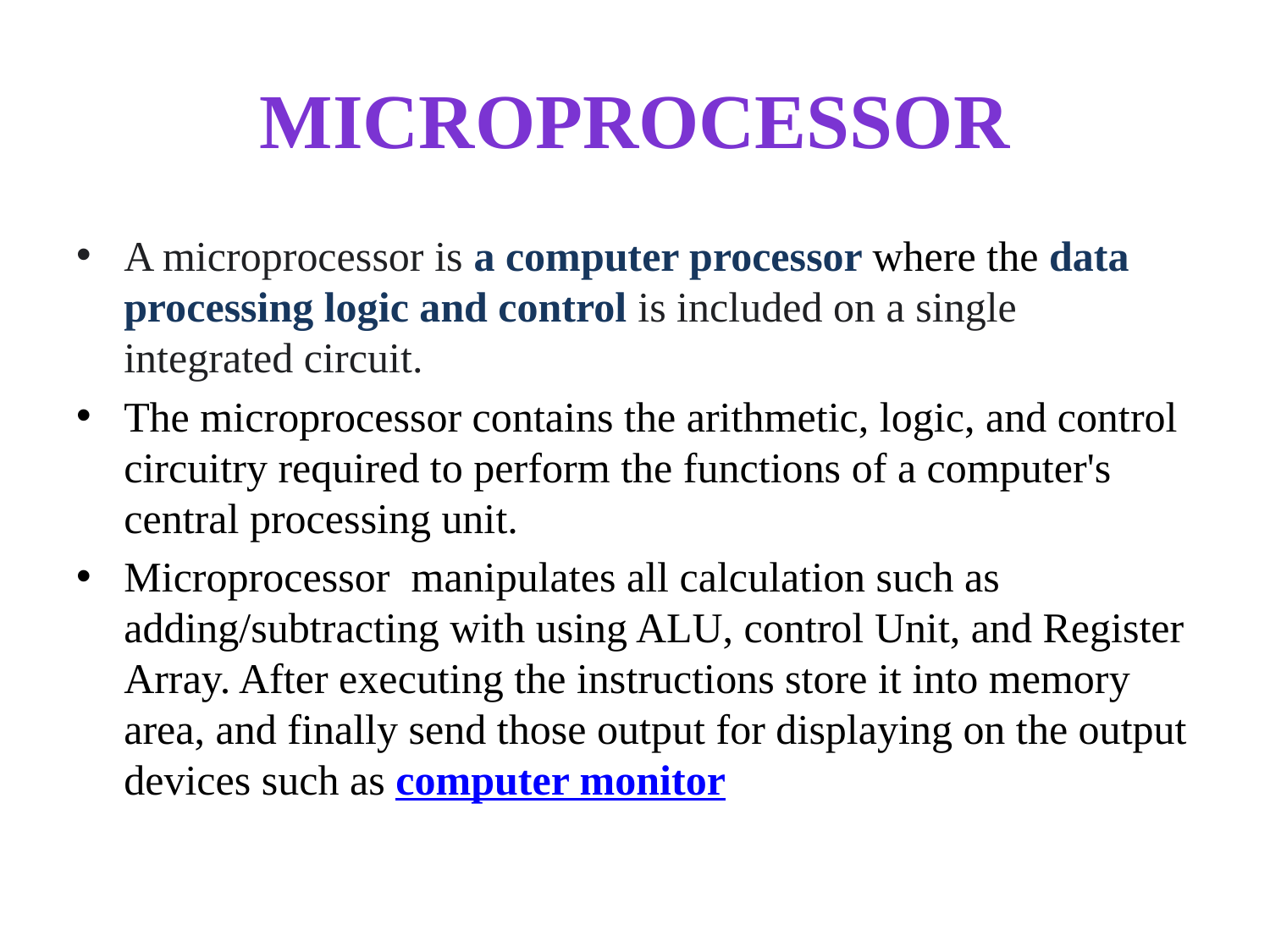

# Microprocessor
A microprocessor is a computer processor where the data processing logic and control is included on a single integrated circuit.
The microprocessor contains the arithmetic, logic, and control circuitry required to perform the functions of a computer's central processing unit.
Microprocessor  manipulates all calculation such as adding/subtracting with using ALU, control Unit, and Register Array. After executing the instructions store it into memory area, and finally send those output for displaying on the output devices such as computer monitor